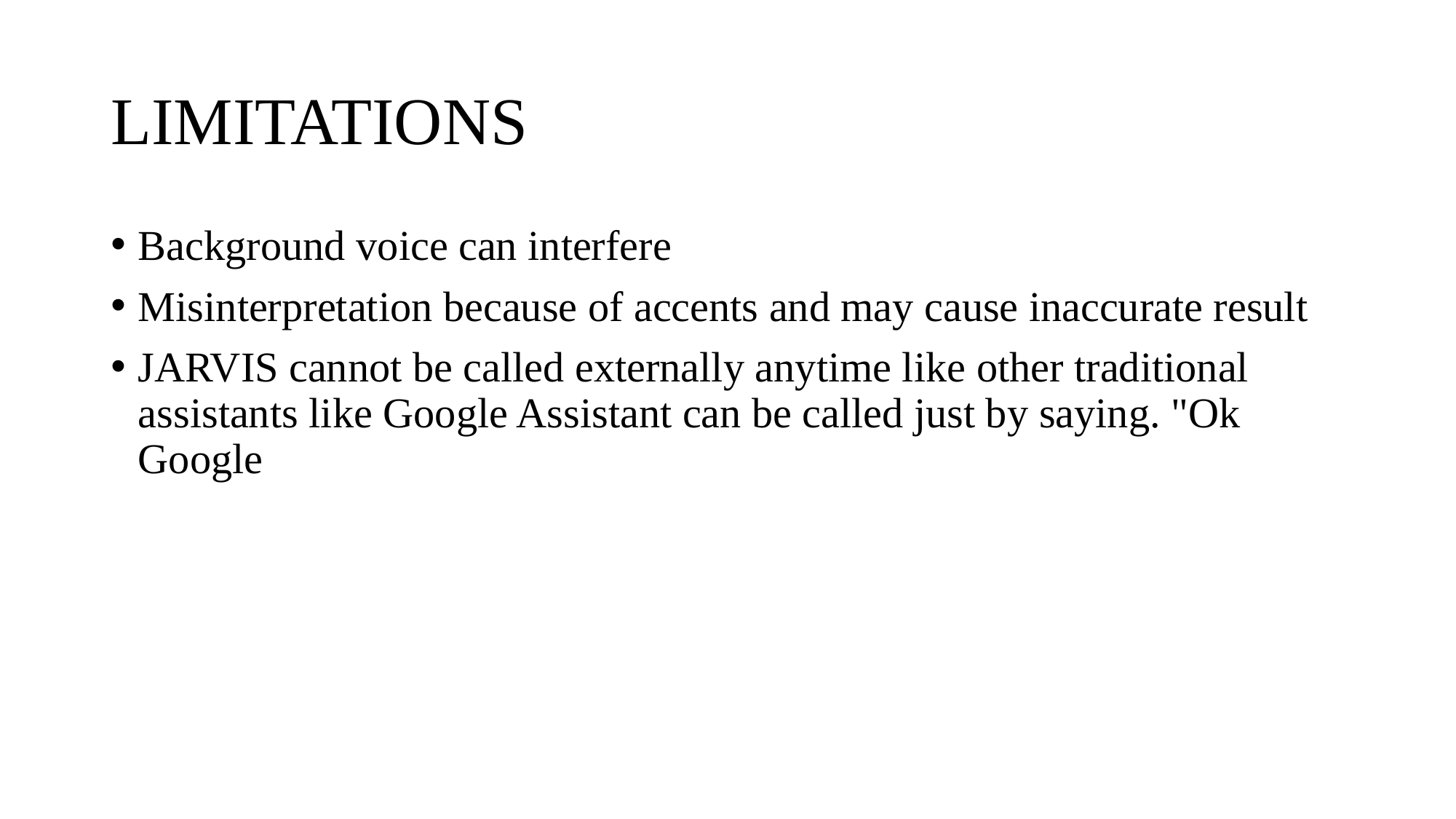

# LIMITATIONS
Background voice can interfere
Misinterpretation because of accents and may cause inaccurate result
JARVIS cannot be called externally anytime like other traditional assistants like Google Assistant can be called just by saying. "Ok Google